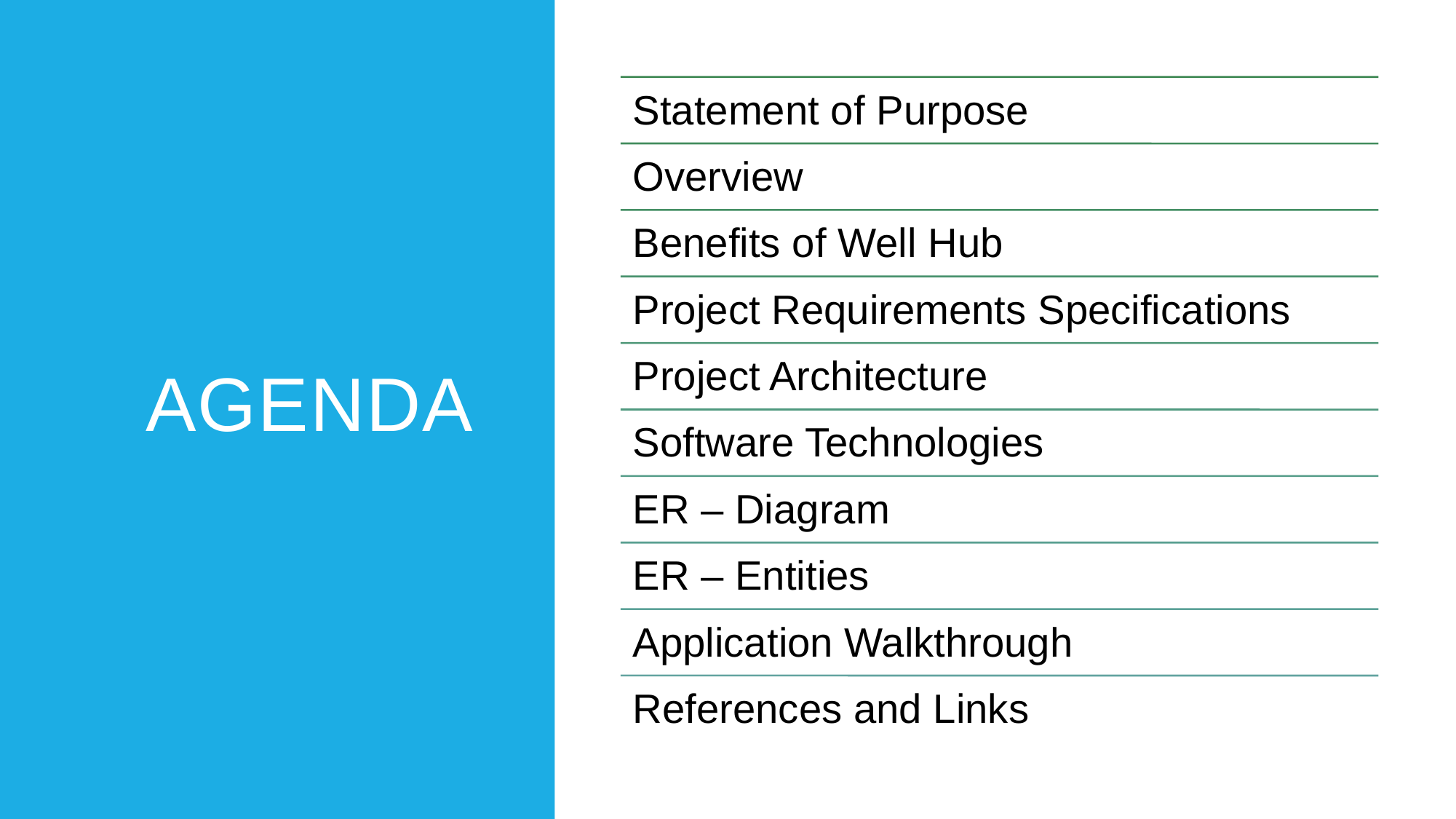

# Agenda
Statement of Purpose
Overview
Benefits of Well Hub
Project Requirements Specifications
Project Architecture
Software Technologies
ER – Diagram
ER – Entities
Application Walkthrough
References and Links